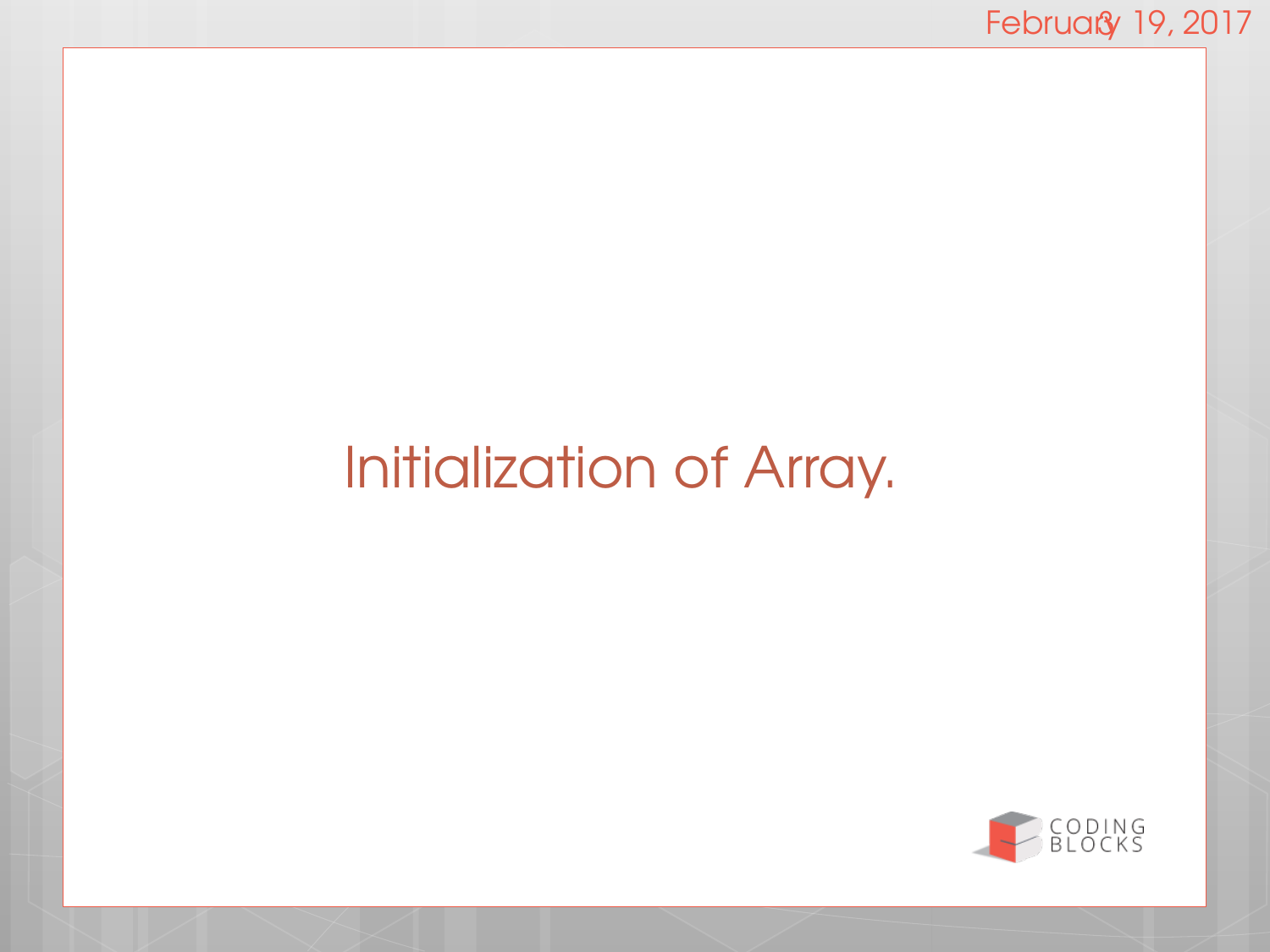

February 19, 2017
3
# Initialization of Array.